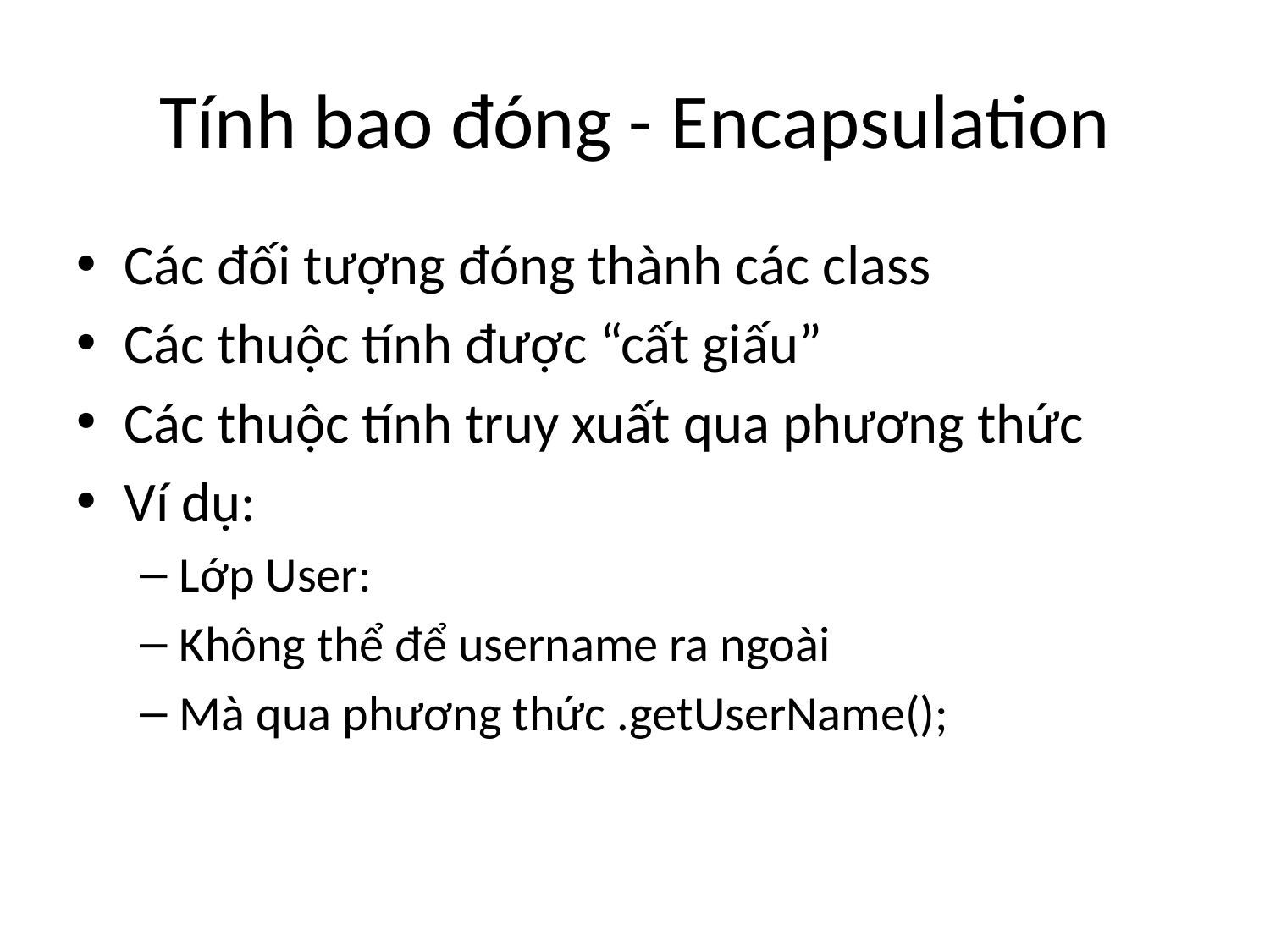

# Tính bao đóng - Encapsulation
Các đối tượng đóng thành các class
Các thuộc tính được “cất giấu”
Các thuộc tính truy xuất qua phương thức
Ví dụ:
Lớp User:
Không thể để username ra ngoài
Mà qua phương thức .getUserName();